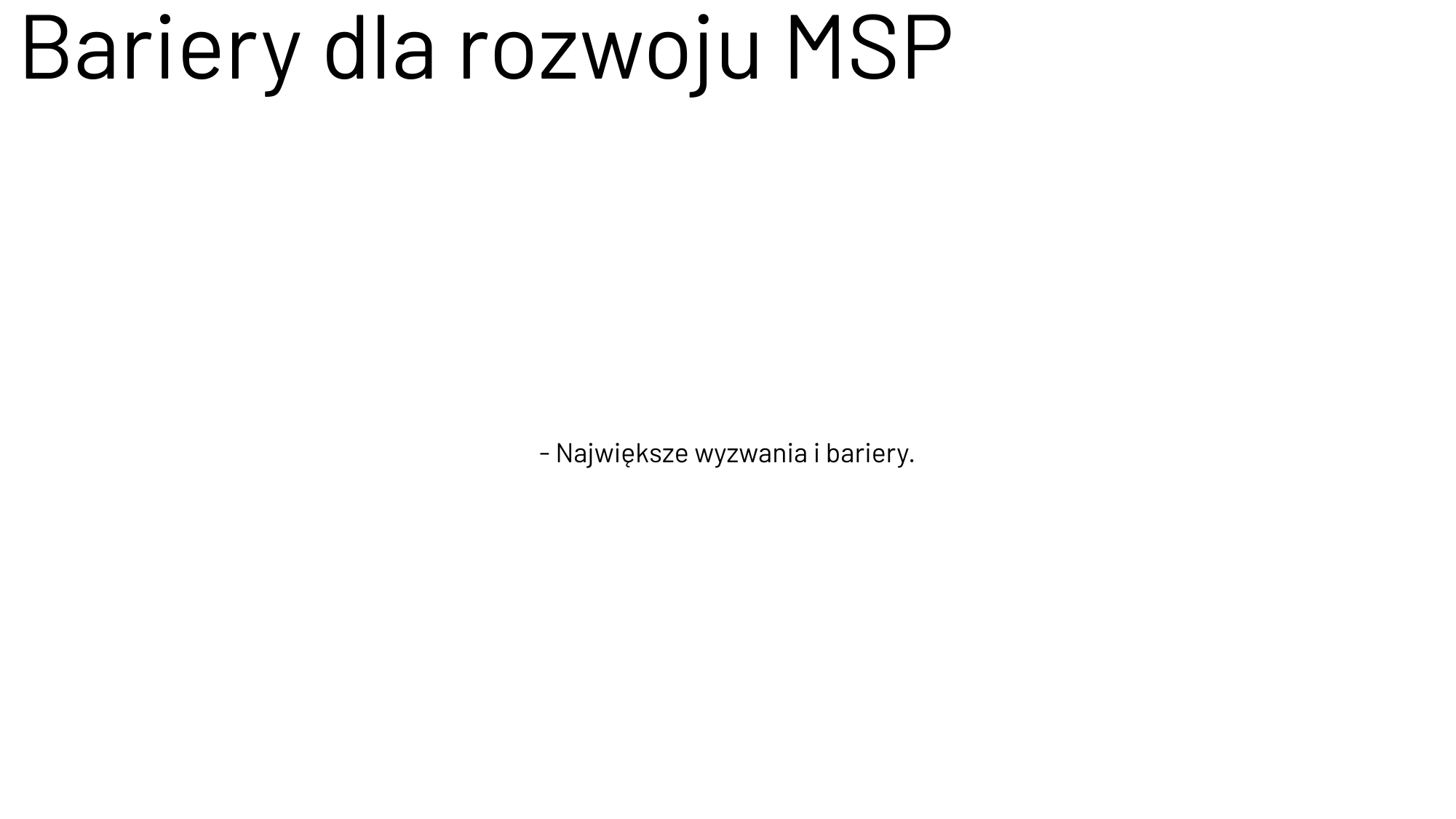

# Bariery dla rozwoju MSP
- Największe wyzwania i bariery.